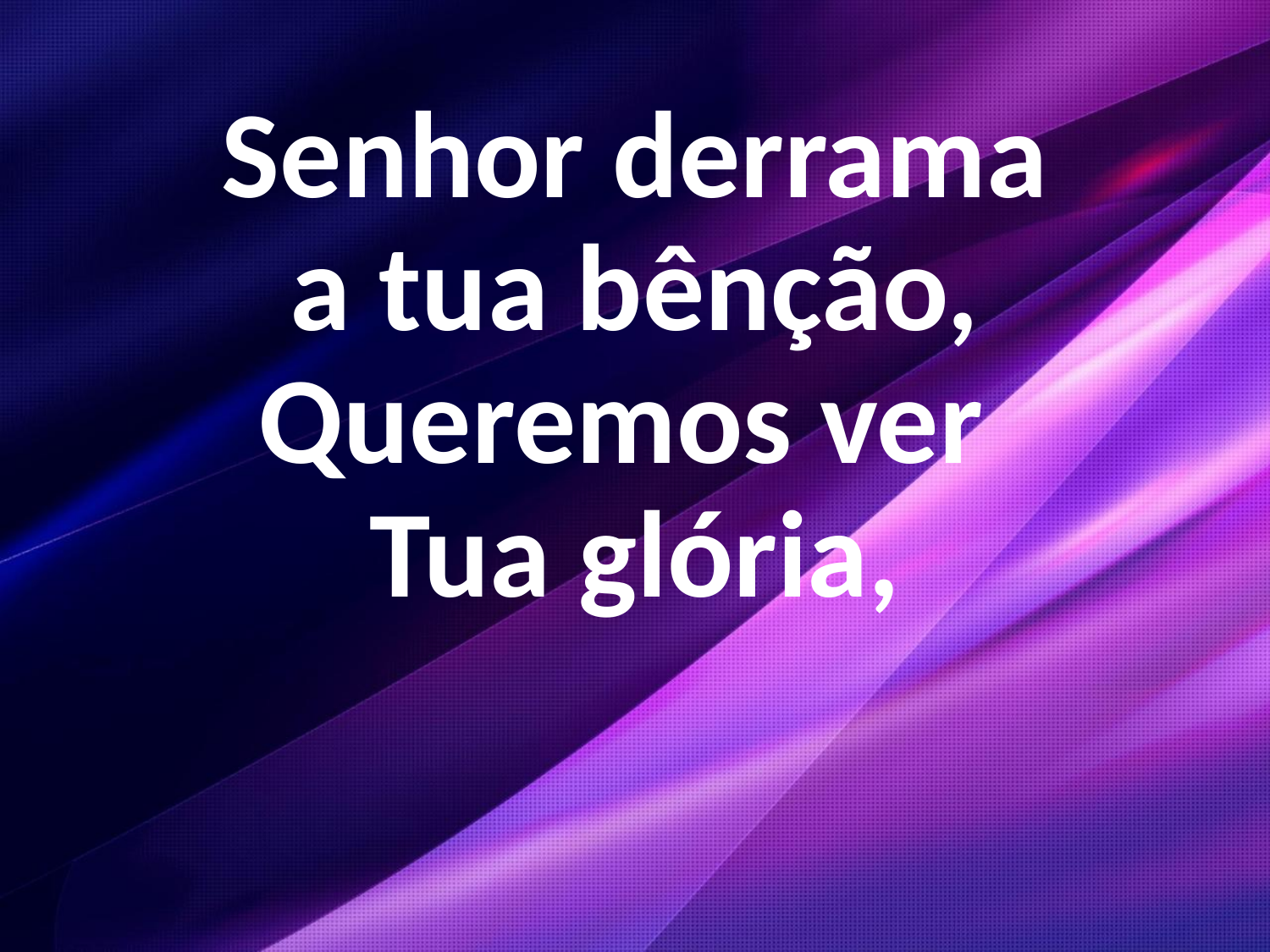

Senhor derrama
a tua bênção,
Queremos ver
Tua glória,